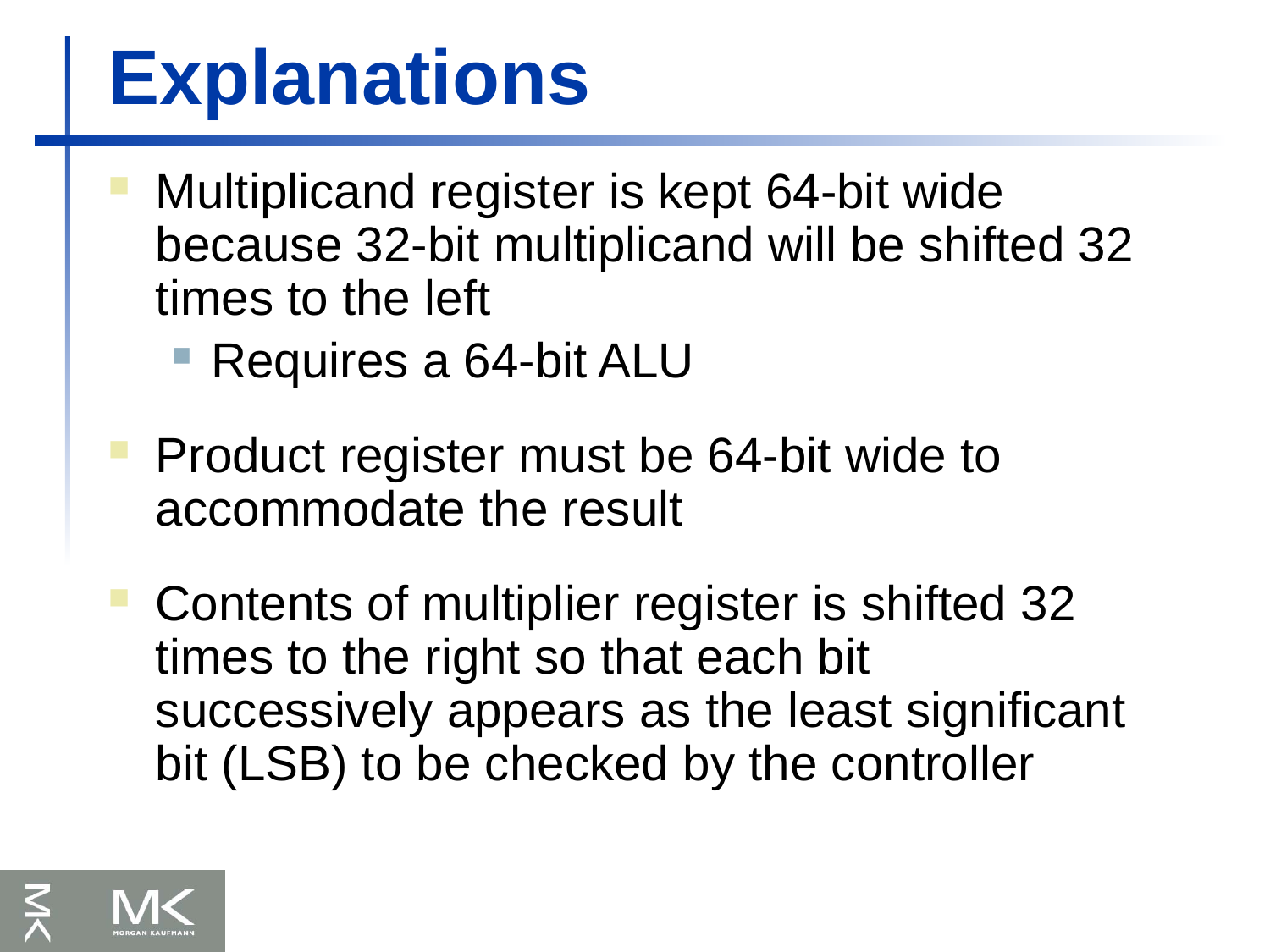

# Explanations
Multiplicand register is kept 64-bit wide because 32-bit multiplicand will be shifted 32 times to the left
Requires a 64-bit ALU

Product register must be 64-bit wide to accommodate the result

Contents of multiplier register is shifted 32 times to the right so that each bit successively appears as the least significant bit (LSB) to be checked by the controller